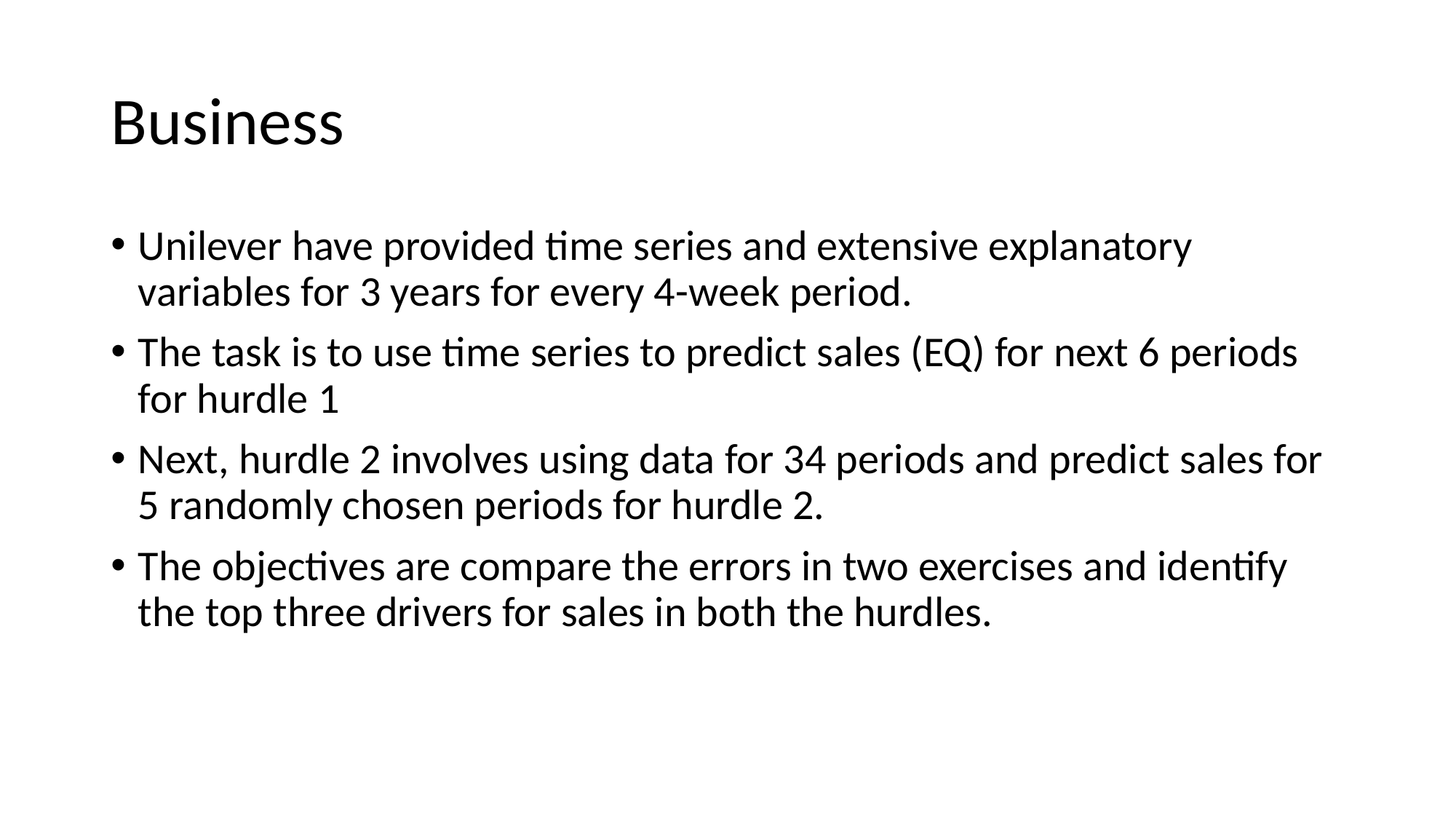

# Business
Unilever have provided time series and extensive explanatory variables for 3 years for every 4-week period.
The task is to use time series to predict sales (EQ) for next 6 periods for hurdle 1
Next, hurdle 2 involves using data for 34 periods and predict sales for 5 randomly chosen periods for hurdle 2.
The objectives are compare the errors in two exercises and identify the top three drivers for sales in both the hurdles.